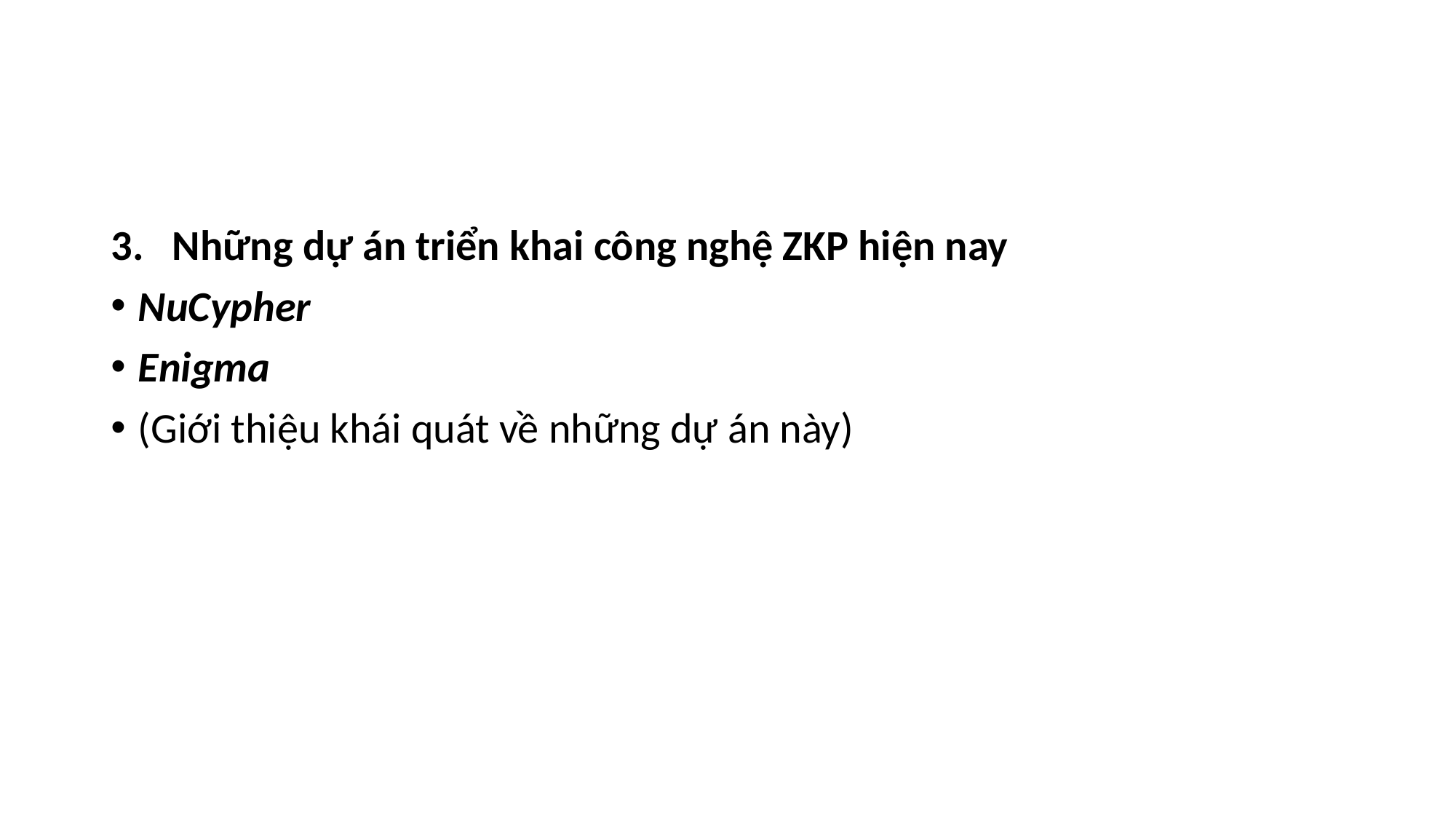

#
Những dự án triển khai công nghệ ZKP hiện nay
NuCypher
Enigma
(Giới thiệu khái quát về những dự án này)